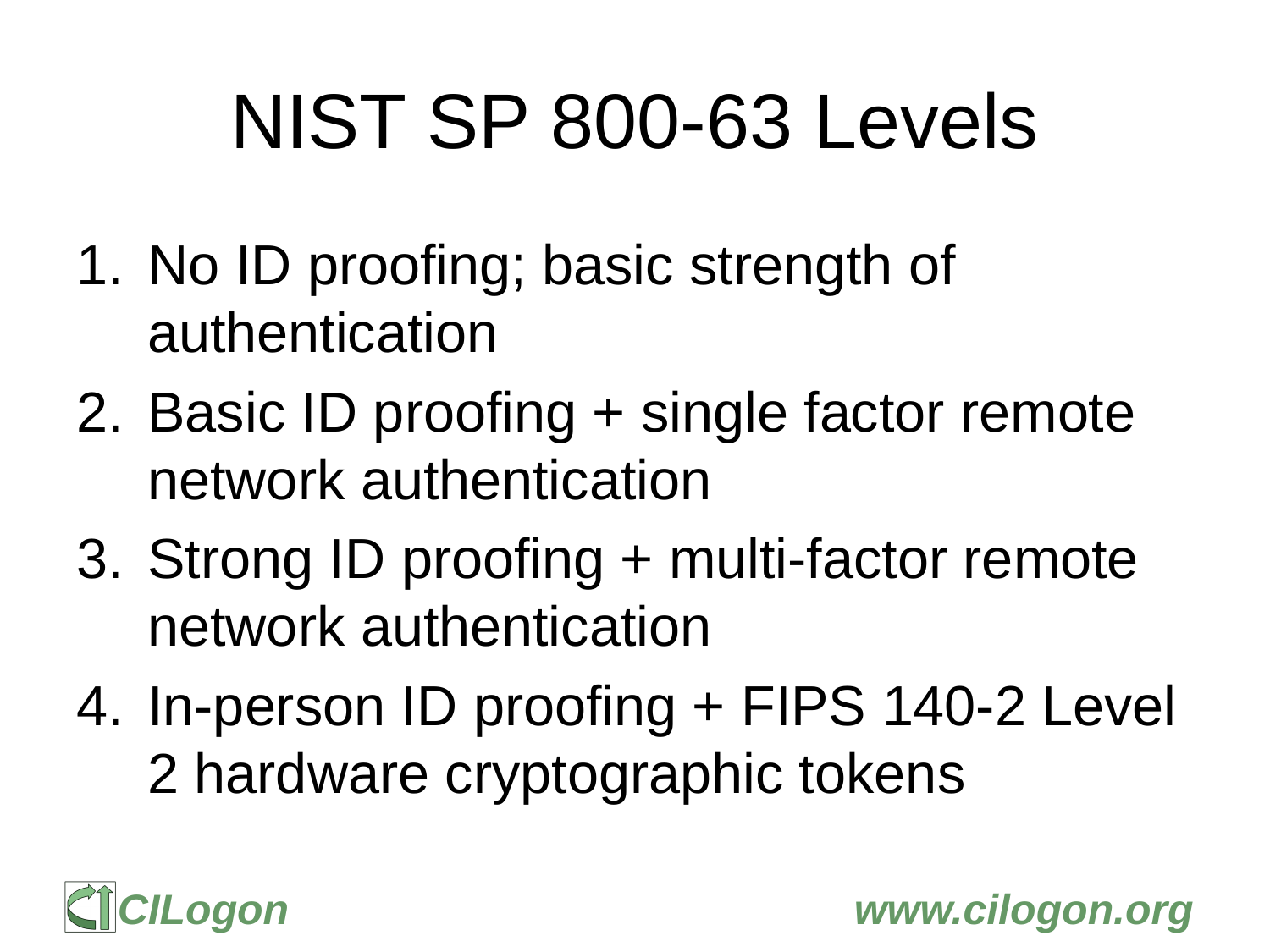

# NIST SP 800-63 Levels
No ID proofing; basic strength of authentication
Basic ID proofing + single factor remote network authentication
Strong ID proofing + multi-factor remote network authentication
In-person ID proofing + FIPS 140-2 Level 2 hardware cryptographic tokens